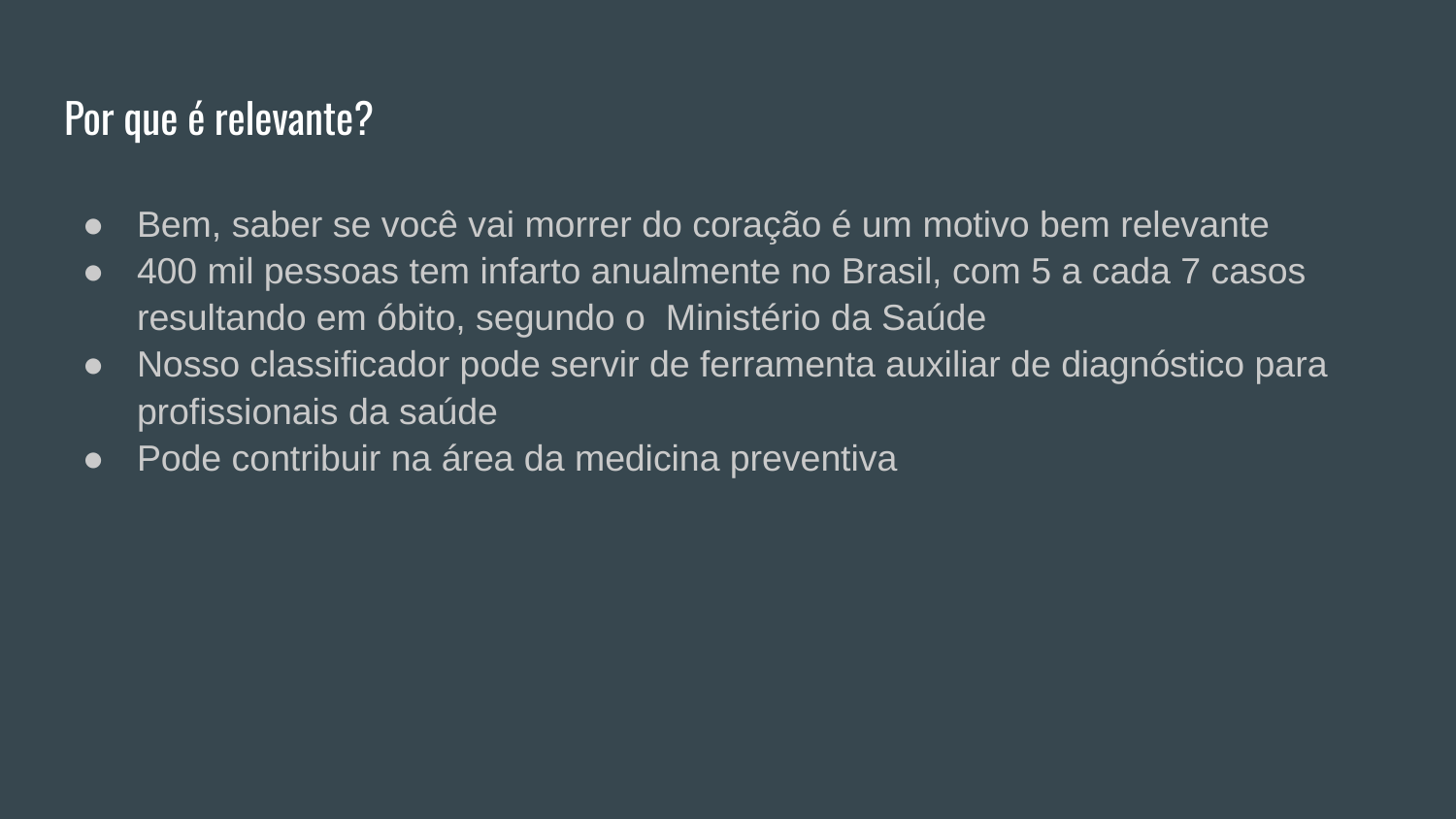

# Por que é relevante?
Bem, saber se você vai morrer do coração é um motivo bem relevante
400 mil pessoas tem infarto anualmente no Brasil, com 5 a cada 7 casos resultando em óbito, segundo o  Ministério da Saúde
Nosso classificador pode servir de ferramenta auxiliar de diagnóstico para profissionais da saúde
Pode contribuir na área da medicina preventiva